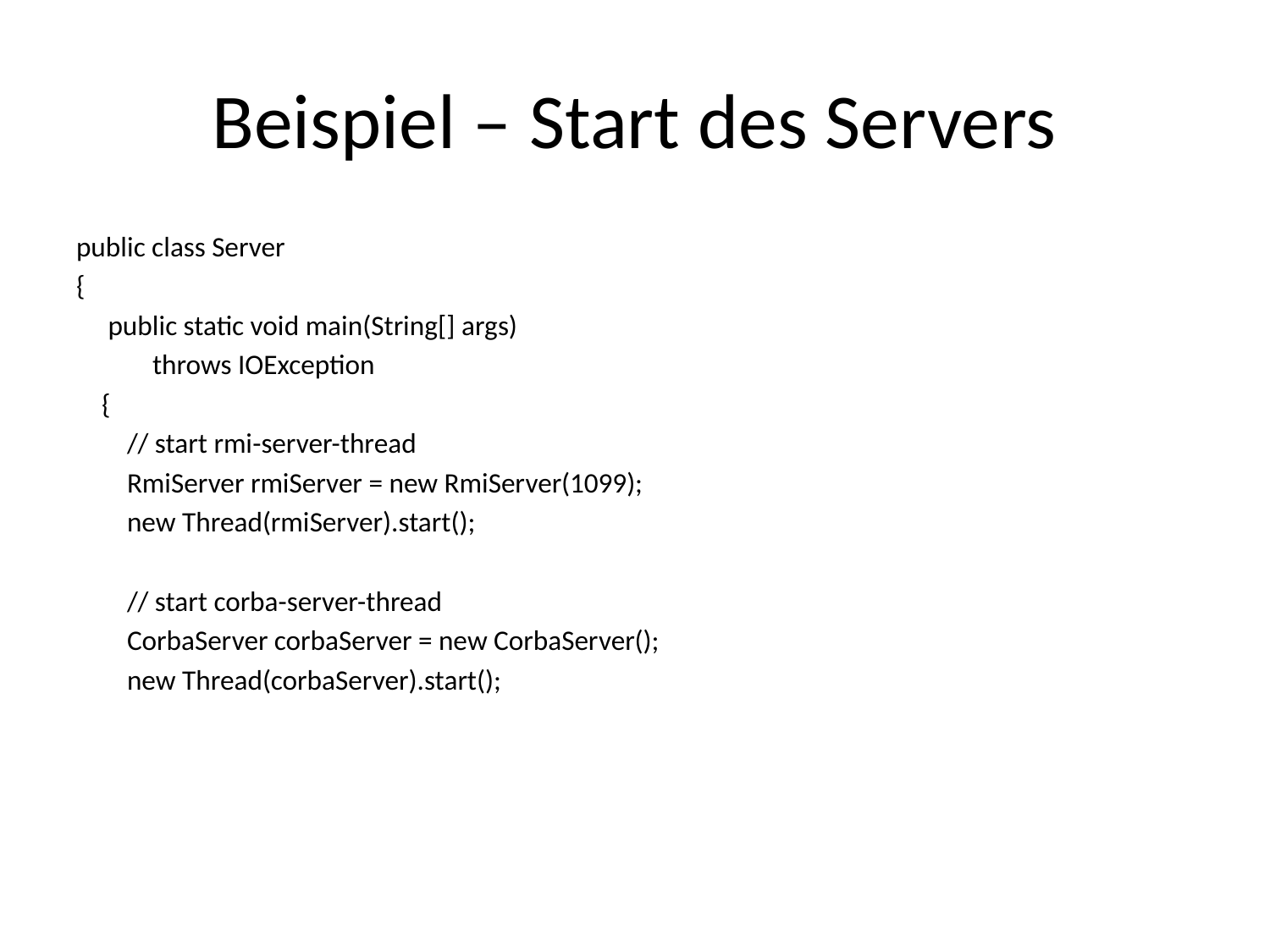

# Beispiel – Start des Servers
public class Server
{
     public static void main(String[] args)
            throws IOException
    {
        // start rmi-server-thread
        RmiServer rmiServer = new RmiServer(1099);
        new Thread(rmiServer).start();

        // start corba-server-thread
        CorbaServer corbaServer = new CorbaServer();
        new Thread(corbaServer).start();